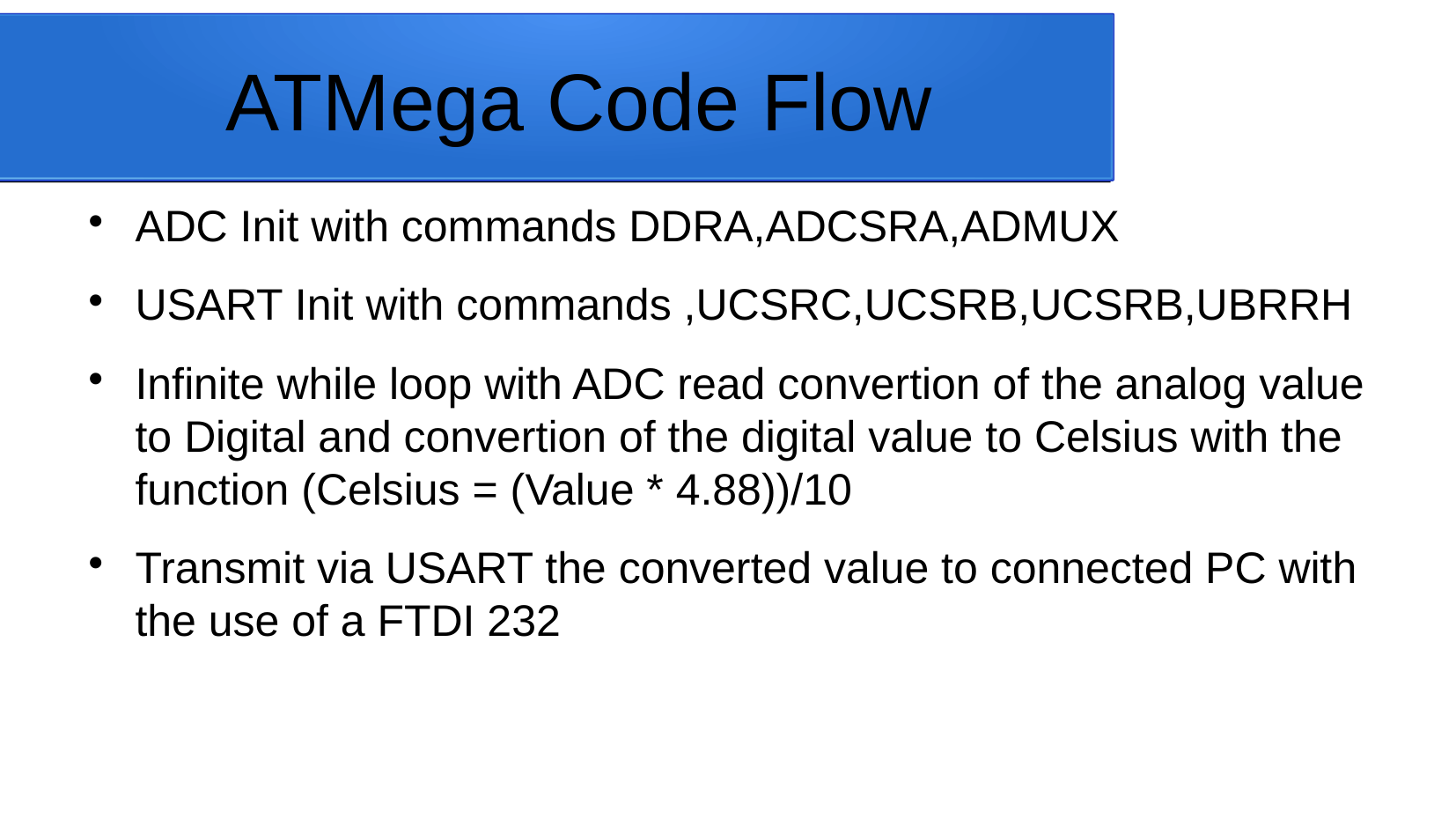

ATMega Code Flow
ADC Init with commands DDRA,ADCSRA,ADMUX
USART Init with commands ,UCSRC,UCSRB,UCSRB,UBRRH
Infinite while loop with ADC read convertion of the analog value to Digital and convertion of the digital value to Celsius with the function (Celsius = (Value * 4.88))/10
Transmit via USART the converted value to connected PC with the use of a FTDI 232